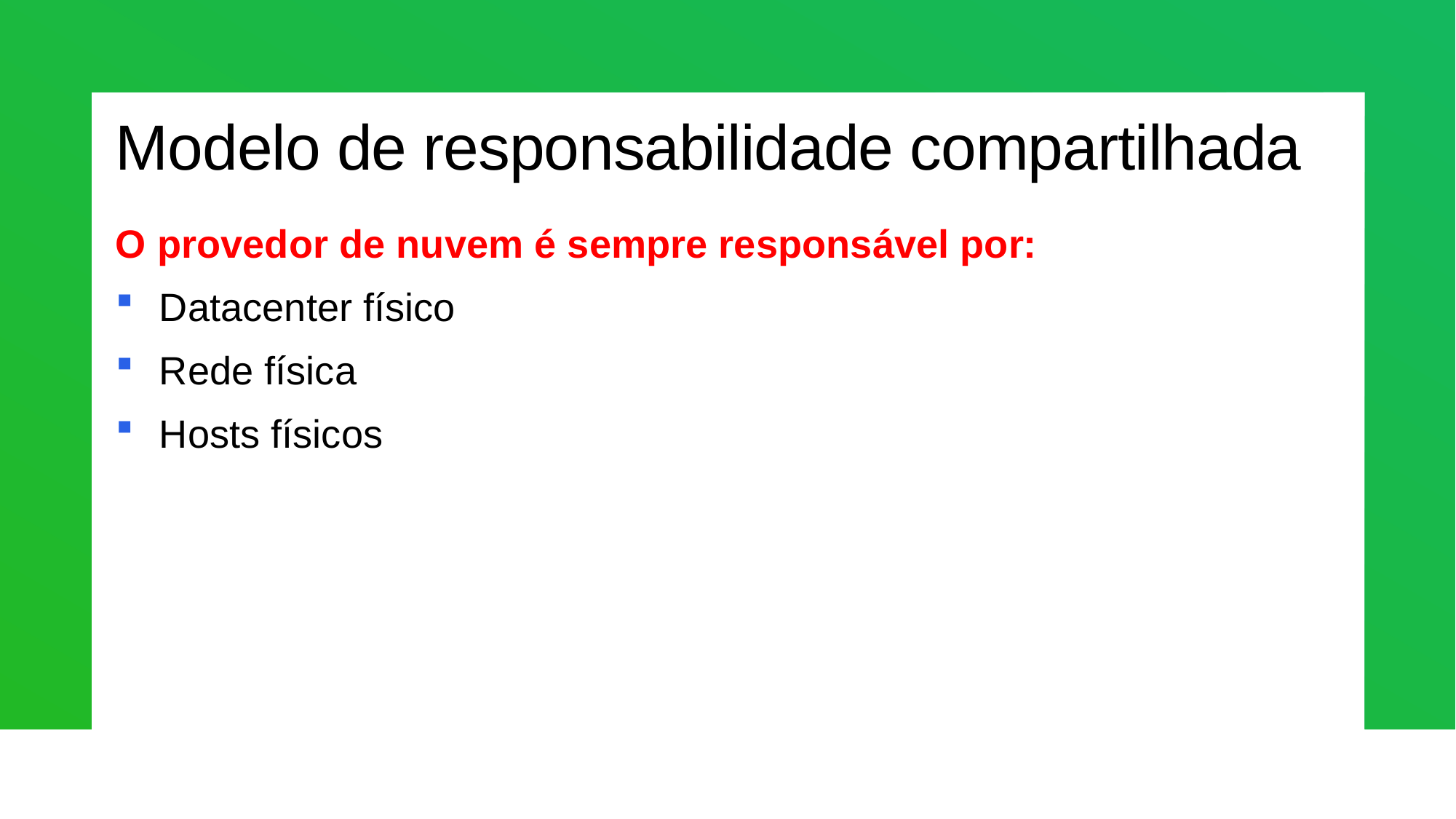

# Modelo de responsabilidade compartilhada
O provedor de nuvem é sempre responsável por:
Datacenter físico
Rede física
Hosts físicos